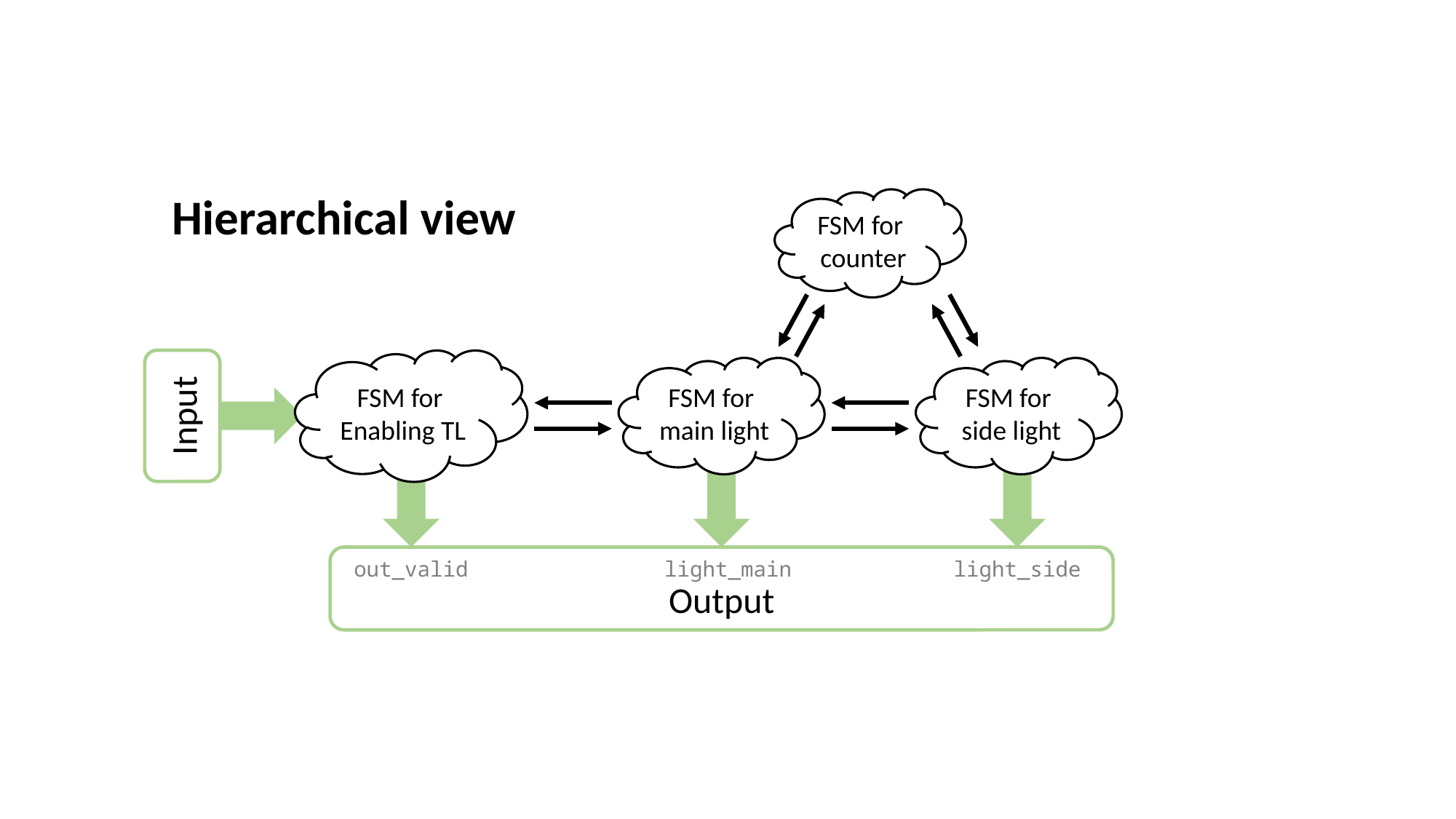

Hierarchical view
FSM for
counter
FSM for
Enabling TL
Input
FSM for
main light
FSM for
side light

Output
out_valid
light_main
light_side